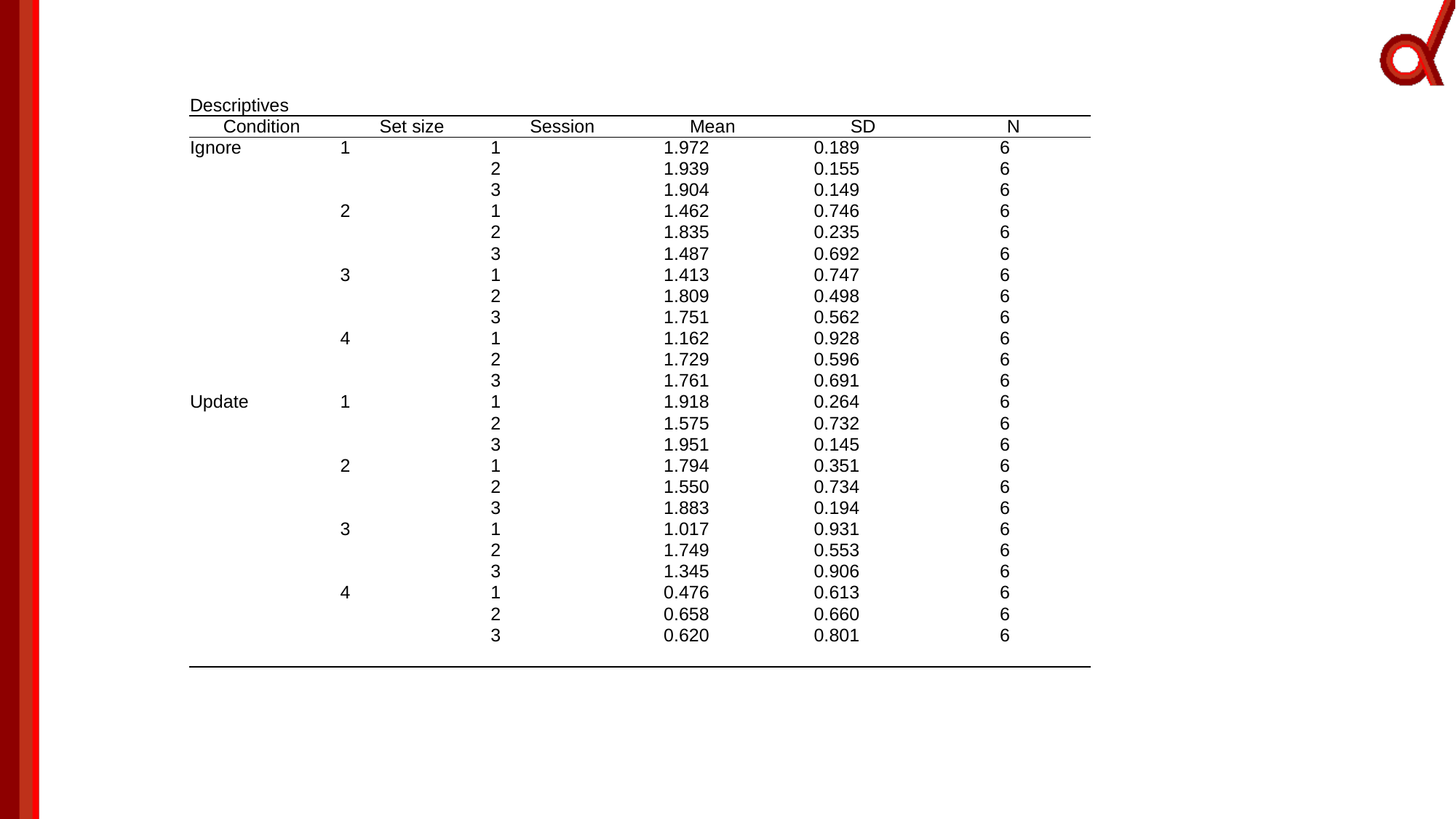

| Descriptives |  |  |  |  |  |  |  |  |  |  |  |
| --- | --- | --- | --- | --- | --- | --- | --- | --- | --- | --- | --- |
| Condition |  | Set size |  | Session |  | Mean |  | SD |  | N |  |
| Ignore |  | 1 |  | 1 |  | 1.972 |  | 0.189 |  | 6 |  |
|  |  |  |  | 2 |  | 1.939 |  | 0.155 |  | 6 |  |
|  |  |  |  | 3 |  | 1.904 |  | 0.149 |  | 6 |  |
|  |  | 2 |  | 1 |  | 1.462 |  | 0.746 |  | 6 |  |
|  |  |  |  | 2 |  | 1.835 |  | 0.235 |  | 6 |  |
|  |  |  |  | 3 |  | 1.487 |  | 0.692 |  | 6 |  |
|  |  | 3 |  | 1 |  | 1.413 |  | 0.747 |  | 6 |  |
|  |  |  |  | 2 |  | 1.809 |  | 0.498 |  | 6 |  |
|  |  |  |  | 3 |  | 1.751 |  | 0.562 |  | 6 |  |
|  |  | 4 |  | 1 |  | 1.162 |  | 0.928 |  | 6 |  |
|  |  |  |  | 2 |  | 1.729 |  | 0.596 |  | 6 |  |
|  |  |  |  | 3 |  | 1.761 |  | 0.691 |  | 6 |  |
| Update |  | 1 |  | 1 |  | 1.918 |  | 0.264 |  | 6 |  |
|  |  |  |  | 2 |  | 1.575 |  | 0.732 |  | 6 |  |
|  |  |  |  | 3 |  | 1.951 |  | 0.145 |  | 6 |  |
|  |  | 2 |  | 1 |  | 1.794 |  | 0.351 |  | 6 |  |
|  |  |  |  | 2 |  | 1.550 |  | 0.734 |  | 6 |  |
|  |  |  |  | 3 |  | 1.883 |  | 0.194 |  | 6 |  |
|  |  | 3 |  | 1 |  | 1.017 |  | 0.931 |  | 6 |  |
|  |  |  |  | 2 |  | 1.749 |  | 0.553 |  | 6 |  |
|  |  |  |  | 3 |  | 1.345 |  | 0.906 |  | 6 |  |
|  |  | 4 |  | 1 |  | 0.476 |  | 0.613 |  | 6 |  |
|  |  |  |  | 2 |  | 0.658 |  | 0.660 |  | 6 |  |
|  |  |  |  | 3 |  | 0.620 |  | 0.801 |  | 6 |  |
|  |  |  |  |  |  |  |  |  |  |  |  |